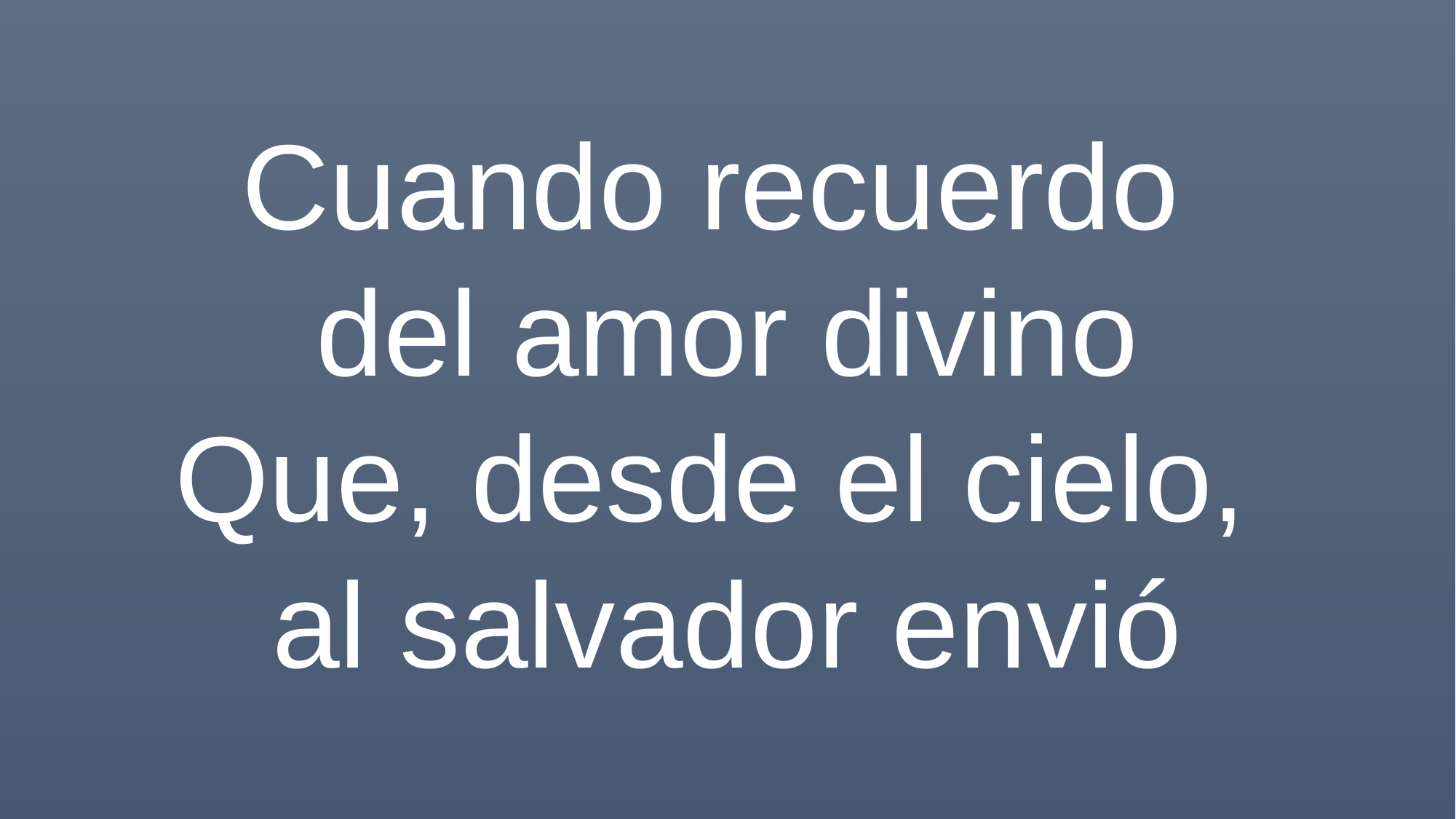

Cuando recuerdo
del amor divino
Que, desde el cielo,
al salvador envió